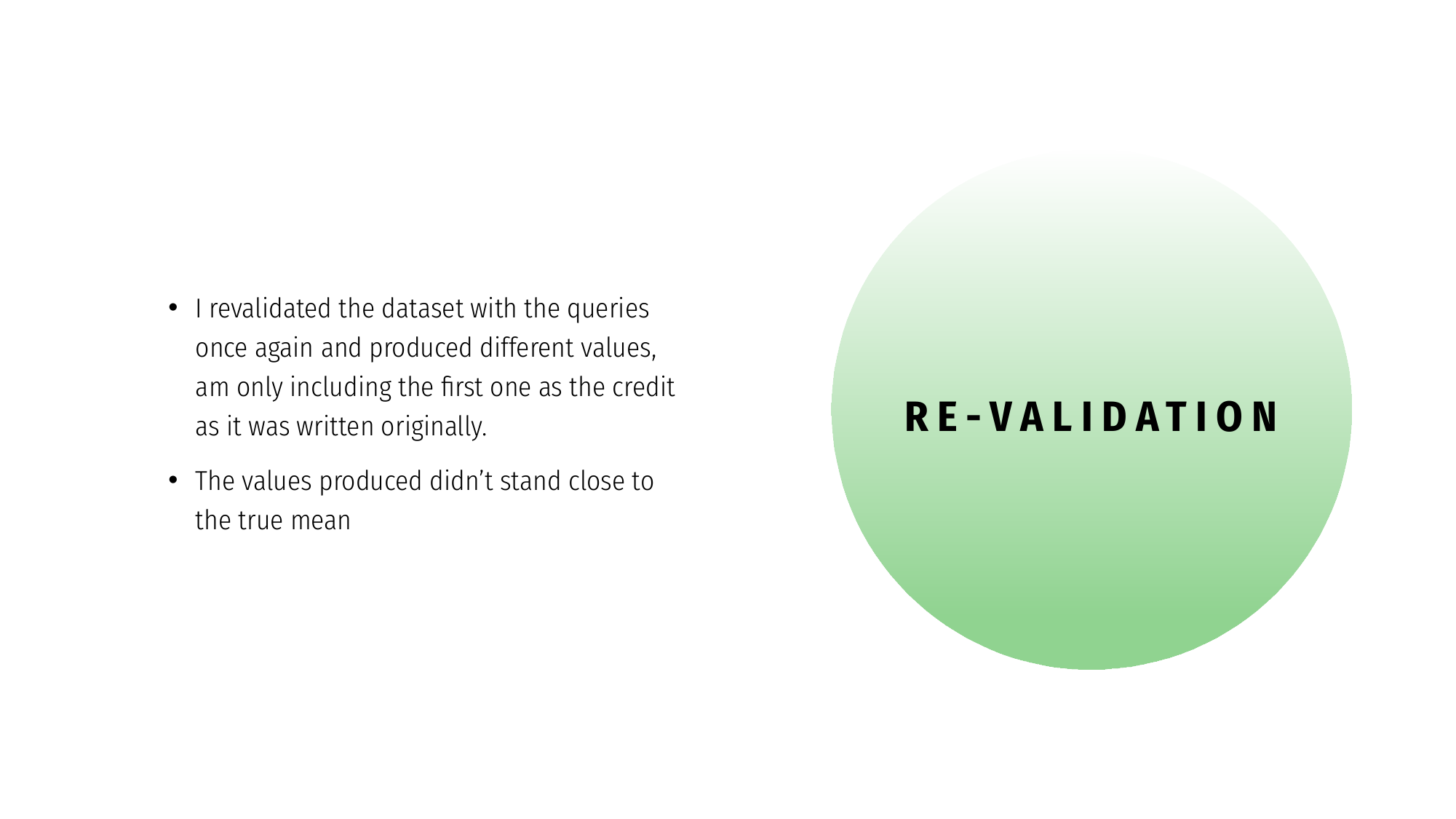

I revalidated the dataset with the queries once again and produced different values, am only including the first one as the credit as it was written originally.
The values produced didn’t stand close to the true mean

# Re-validation